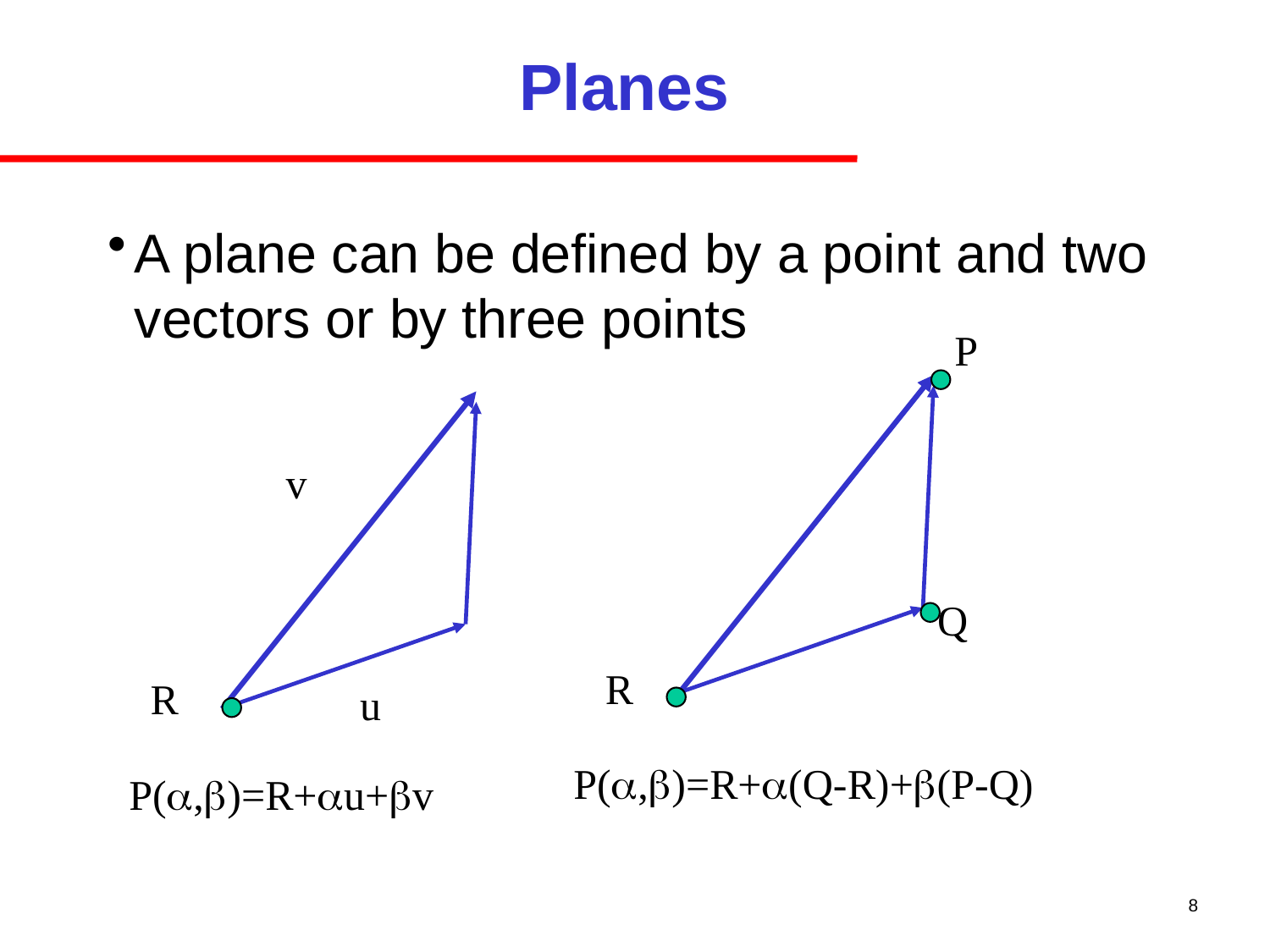

# Planes
A plane can be defined by a point and two vectors or by three points
P

v
Q

R
R
u

P(α,β)=R+α(Q-R)+β(P-Q)
P(α,β)=R+αu+βv
8